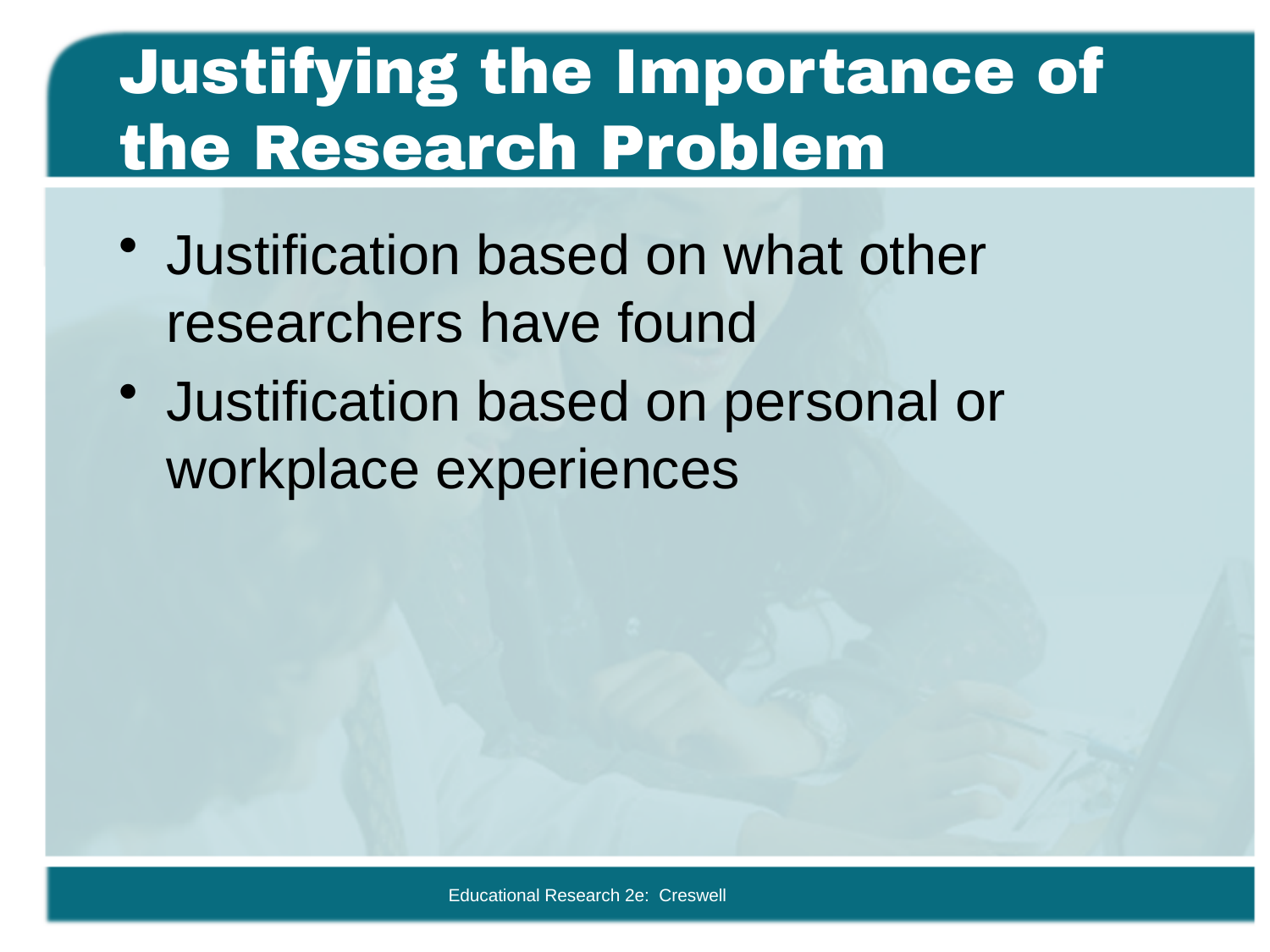

# Justifying the Importance of the Research Problem
Justification based on what other researchers have found
Justification based on personal or workplace experiences
Educational Research 2e:  Creswell